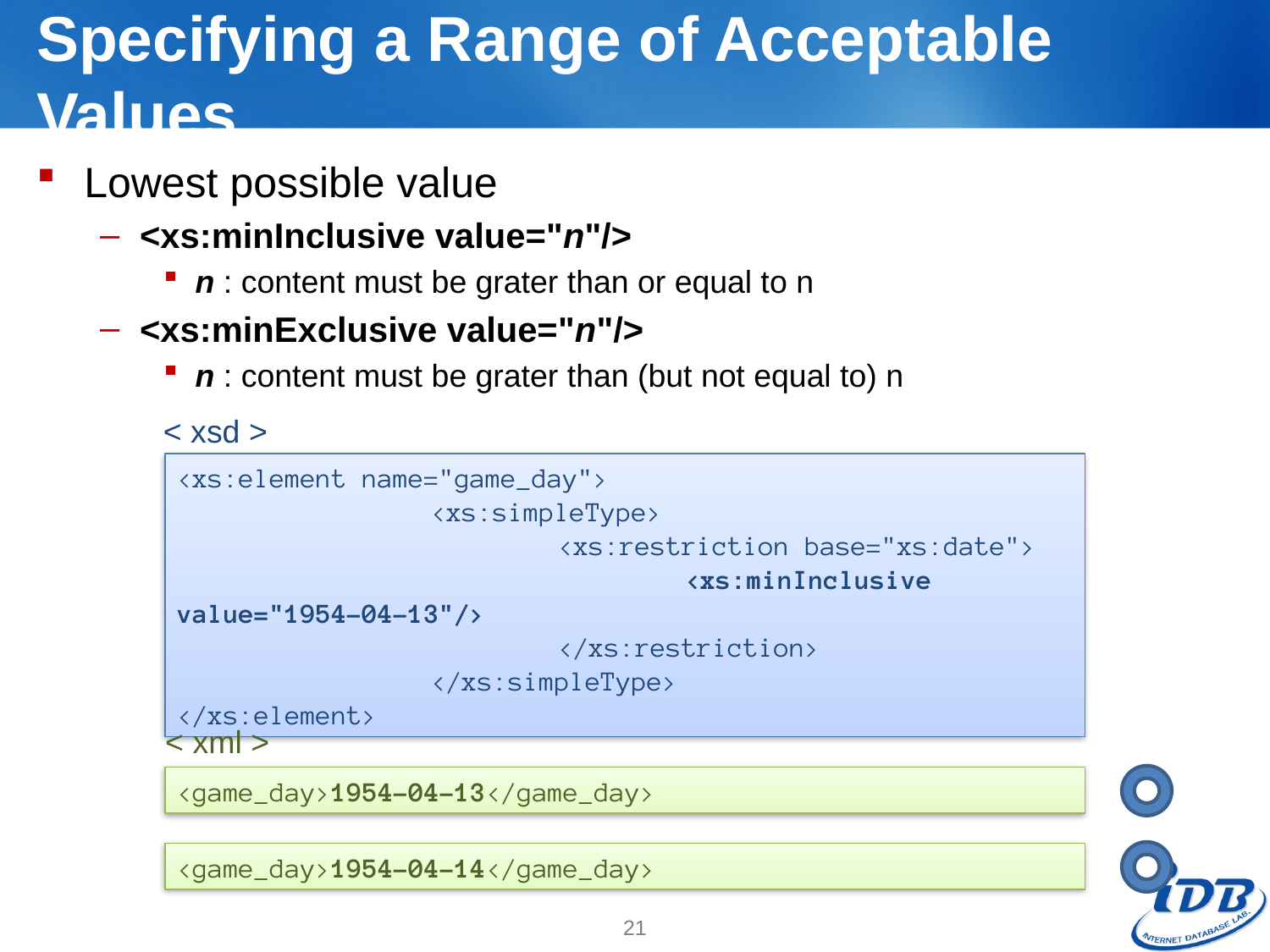

# Specifying a Range of Acceptable Values
Lowest possible value
<xs:minInclusive value="n"/>
n : content must be grater than or equal to n
<xs:minExclusive value="n"/>
n : content must be grater than (but not equal to) n
< xsd >
<xs:element name="game_day">
		<xs:simpleType>
			<xs:restriction base="xs:date">
				<xs:minInclusive value="1954-04-13"/>
			</xs:restriction>
		</xs:simpleType>
</xs:element>
< xml >

<game_day>1954-04-13</game_day>

<game_day>1954-04-14</game_day>
21